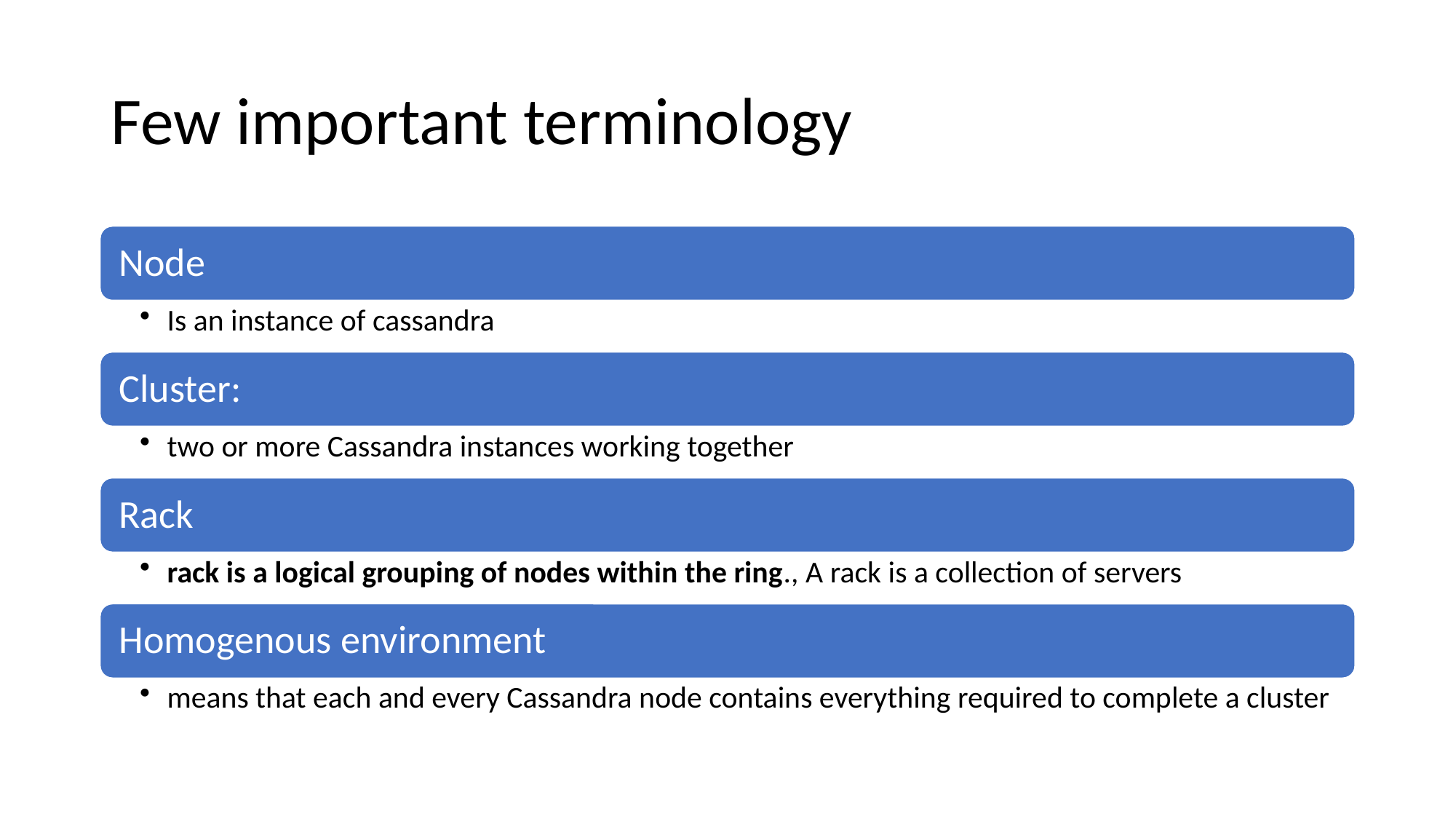

# Few important terminology
Node
Is an instance of cassandra
Cluster:
two or more Cassandra instances working together
Rack
rack is a logical grouping of nodes within the ring., A rack is a collection of servers
Homogenous environment
means that each and every Cassandra node contains everything required to complete a cluster